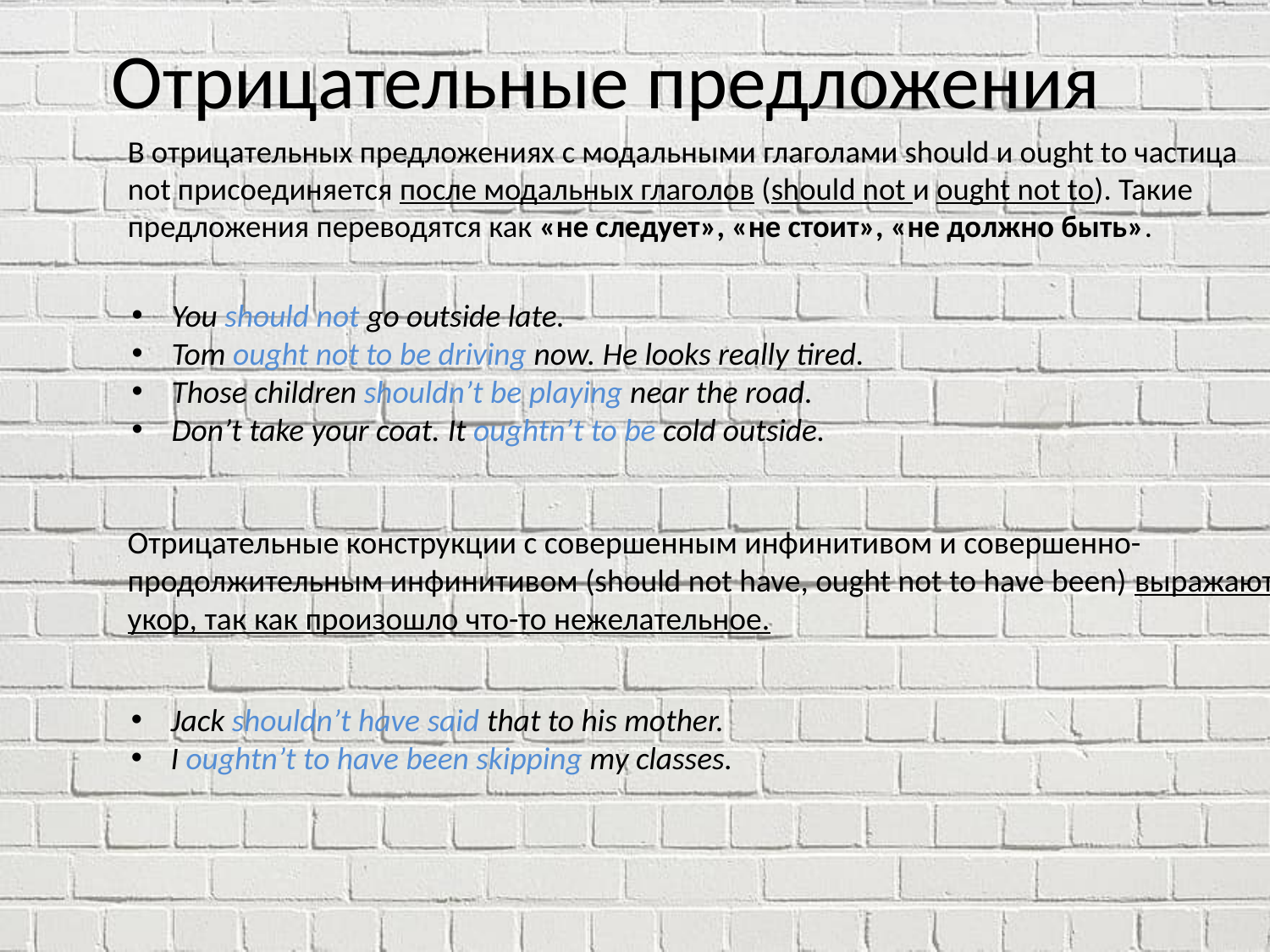

# Отрицательные предложения
В отрицательных предложениях с модальными глаголами should и ought to частица not присоединяется после модальных глаголов (should not и ought not to). Такие предложения переводятся как «не следует», «не стоит», «не должно быть».
You should not go outside late.
Tom ought not to be driving now. He looks really tired.
Those children shouldn’t be playing near the road.
Don’t take your coat. It oughtn’t to be cold outside.
Отрицательные конструкции с совершенным инфинитивом и совершенно-продолжительным инфинитивом (should not have, ought not to have been) выражают укор, так как произошло что-то нежелательное.
Jack shouldn’t have said that to his mother.
I oughtn’t to have been skipping my classes.